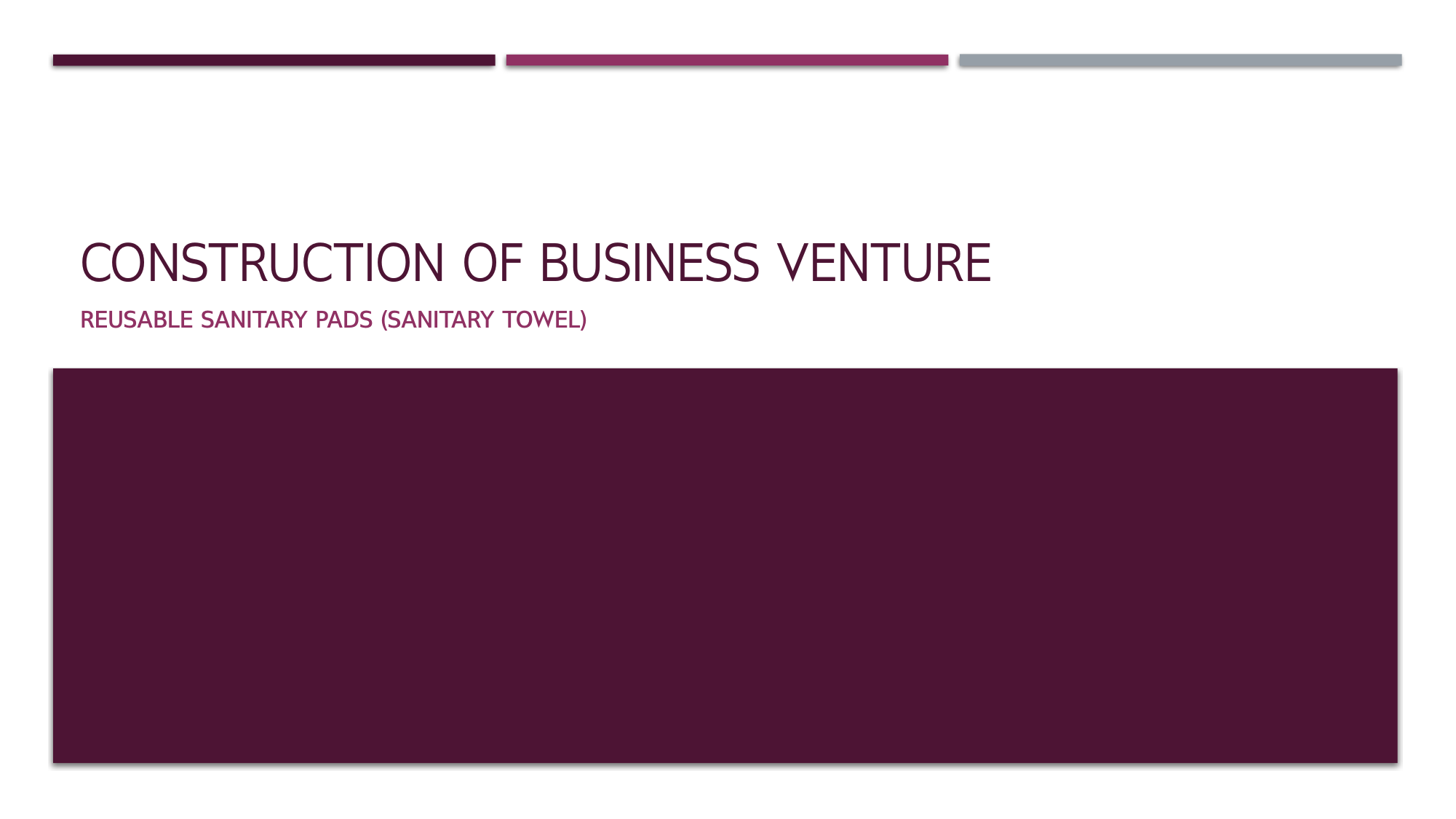

# Construction of business venture
REUSABLE SANITARY PADS (SANITARY TOWEL)